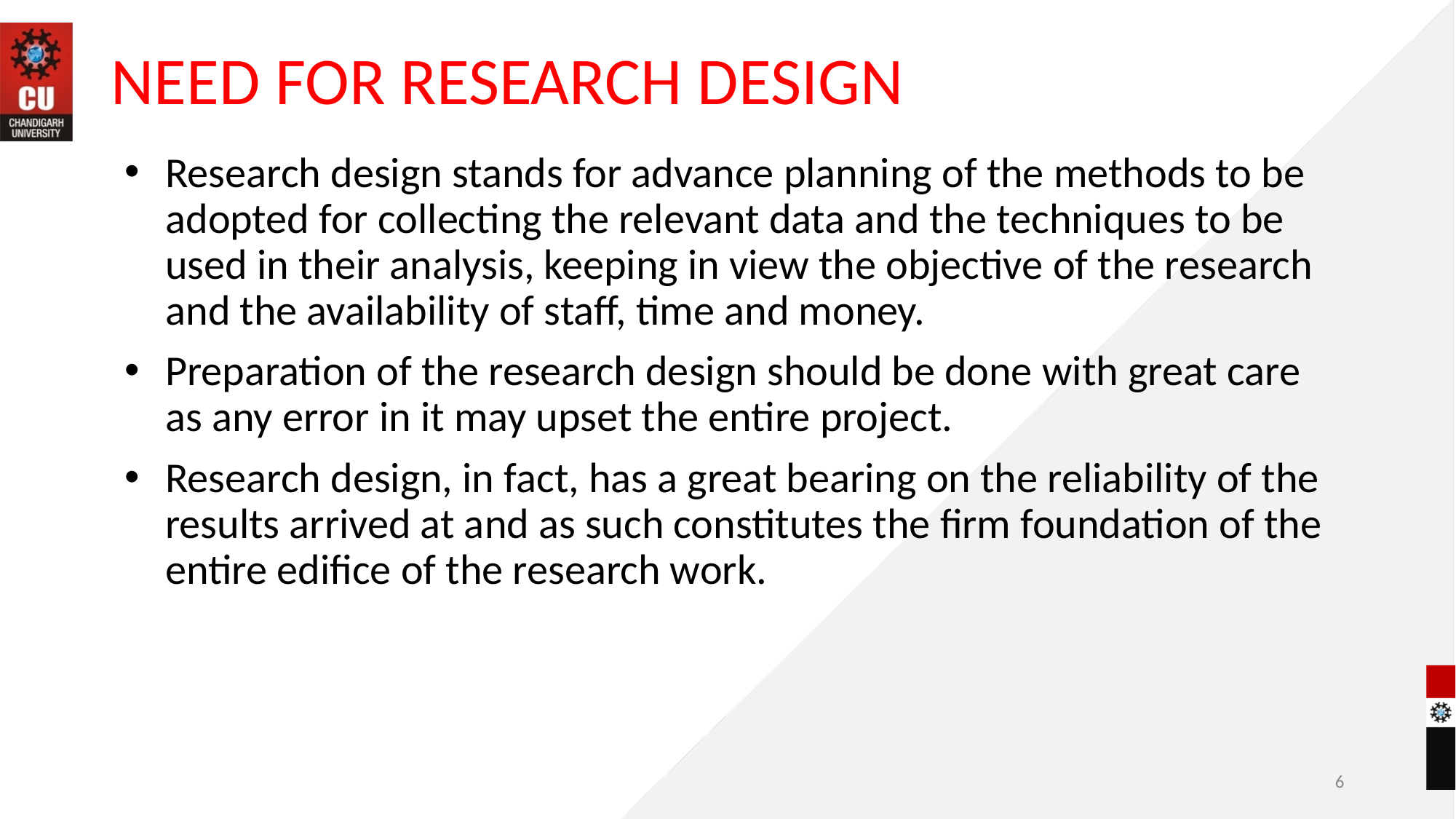

# NEED FOR RESEARCH DESIGN
Research design stands for advance planning of the methods to be adopted for collecting the relevant data and the techniques to be used in their analysis, keeping in view the objective of the research and the availability of staff, time and money.
Preparation of the research design should be done with great care as any error in it may upset the entire project.
Research design, in fact, has a great bearing on the reliability of the results arrived at and as such constitutes the firm foundation of the entire edifice of the research work.
6